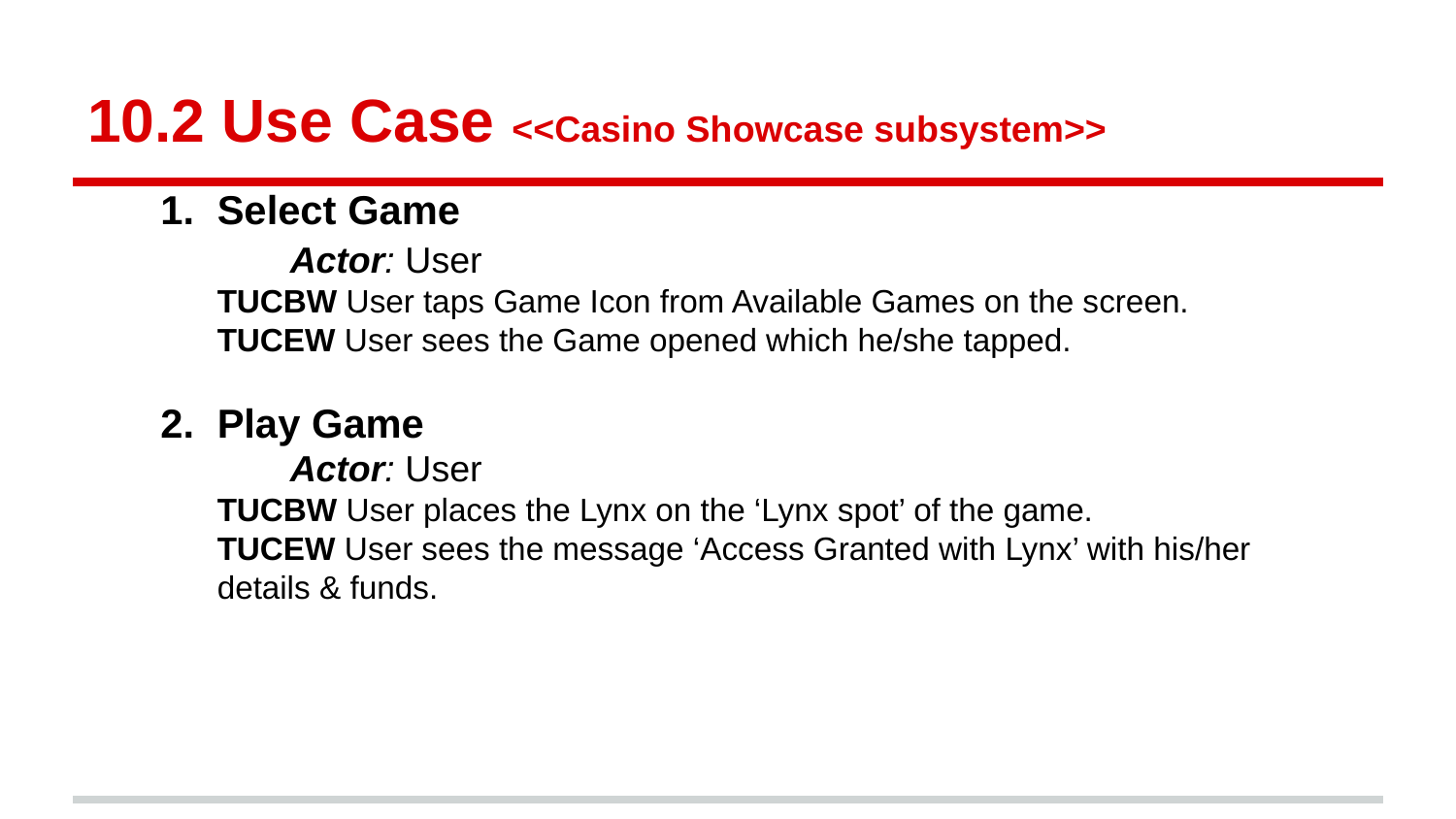

# 10.2 Use Case <<Casino Showcase subsystem>>
Select Game
	Actor: User
TUCBW User taps Game Icon from Available Games on the screen.
TUCEW User sees the Game opened which he/she tapped.

Play Game
	Actor: User
TUCBW User places the Lynx on the ‘Lynx spot’ of the game.
TUCEW User sees the message ‘Access Granted with Lynx’ with his/her details & funds.